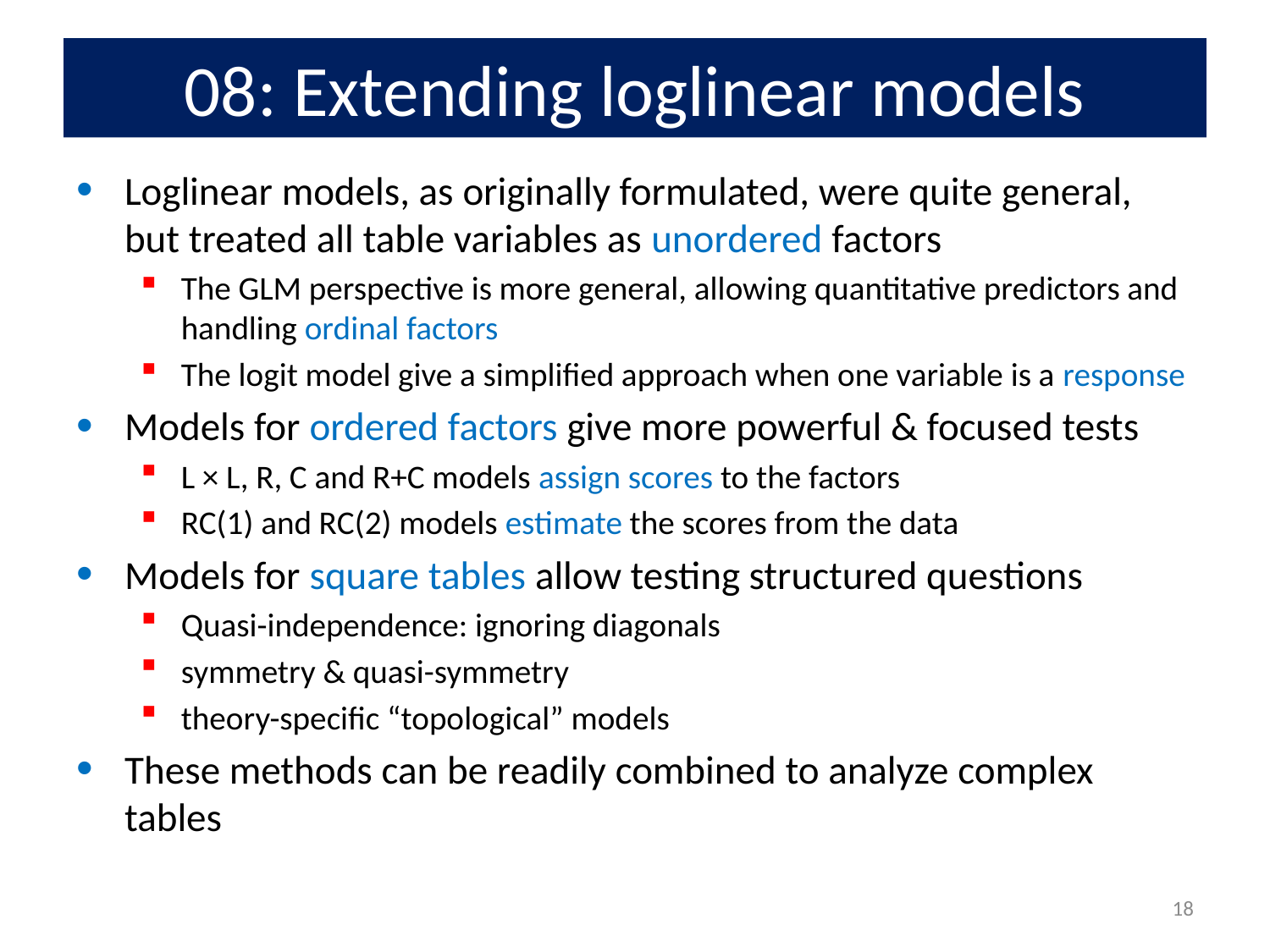

# 08: Extending loglinear models
Loglinear models, as originally formulated, were quite general, but treated all table variables as unordered factors
The GLM perspective is more general, allowing quantitative predictors and handling ordinal factors
The logit model give a simplified approach when one variable is a response
Models for ordered factors give more powerful & focused tests
L × L, R, C and R+C models assign scores to the factors
RC(1) and RC(2) models estimate the scores from the data
Models for square tables allow testing structured questions
Quasi-independence: ignoring diagonals
symmetry & quasi-symmetry
theory-specific “topological” models
These methods can be readily combined to analyze complex tables
18